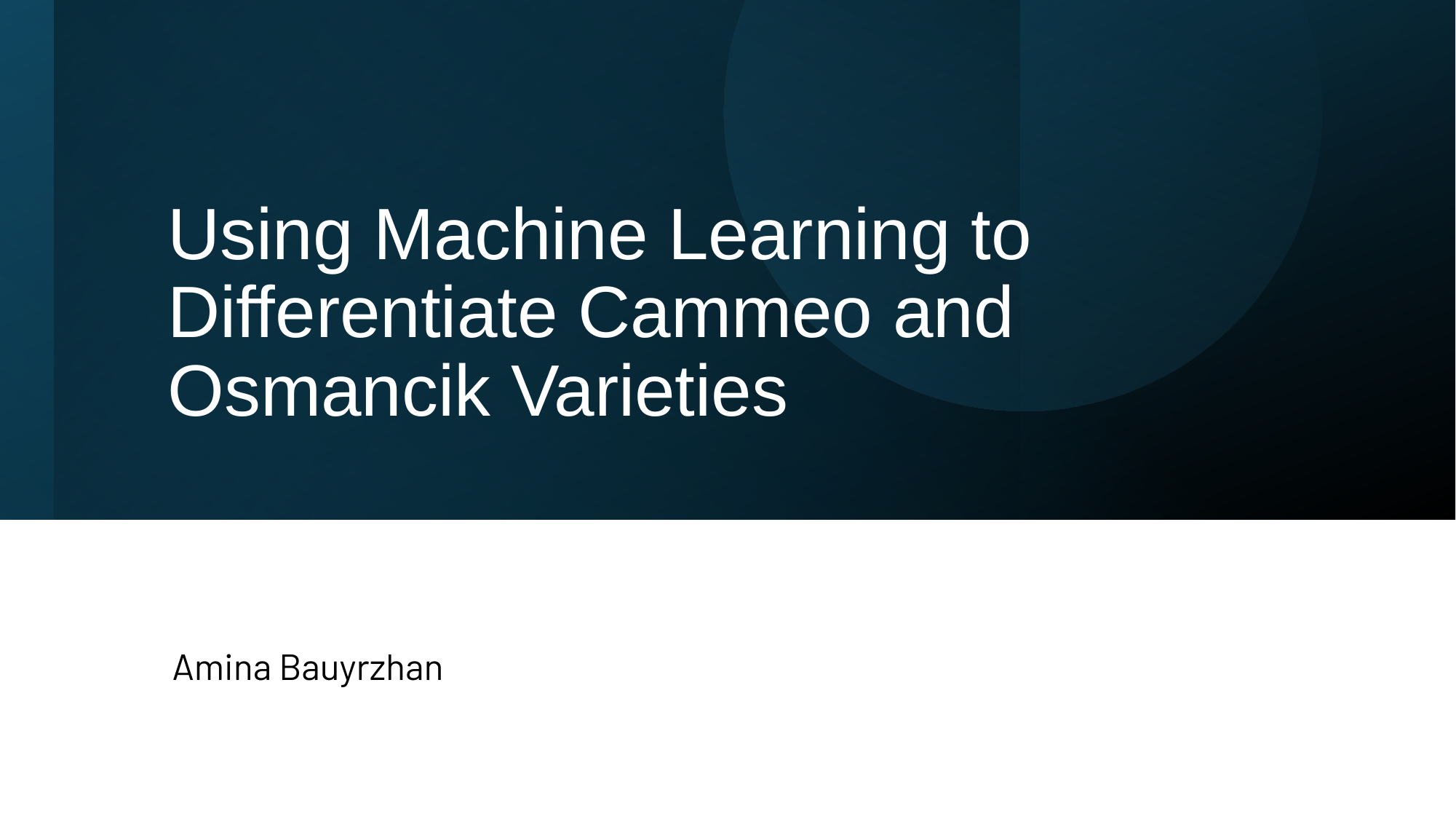

# Using Machine Learning to Differentiate Cammeo and Osmancik Varieties
Amina Bauyrzhan